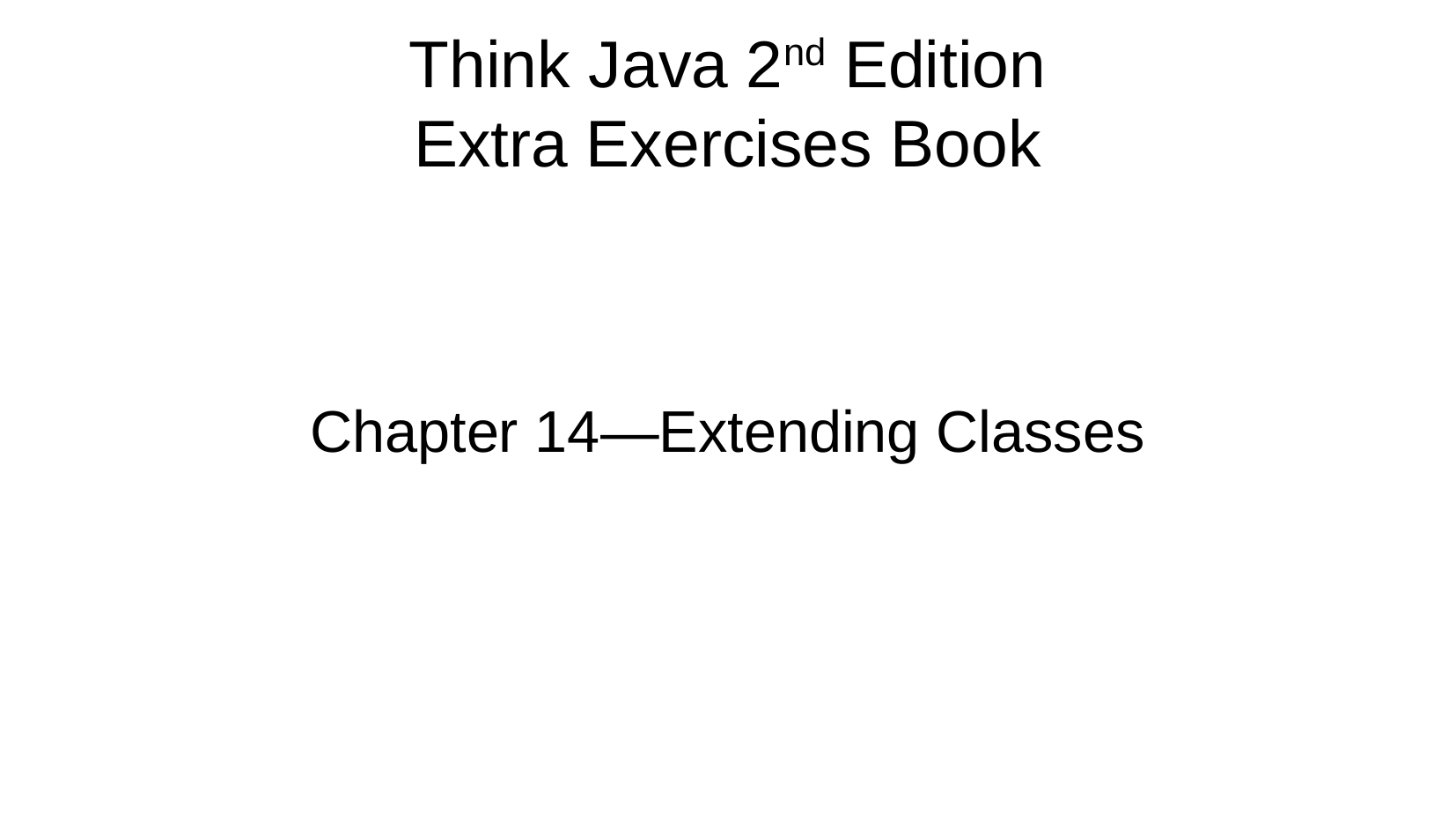

Think Java 2nd Edition
Extra Exercises Book
Chapter 14—Extending Classes